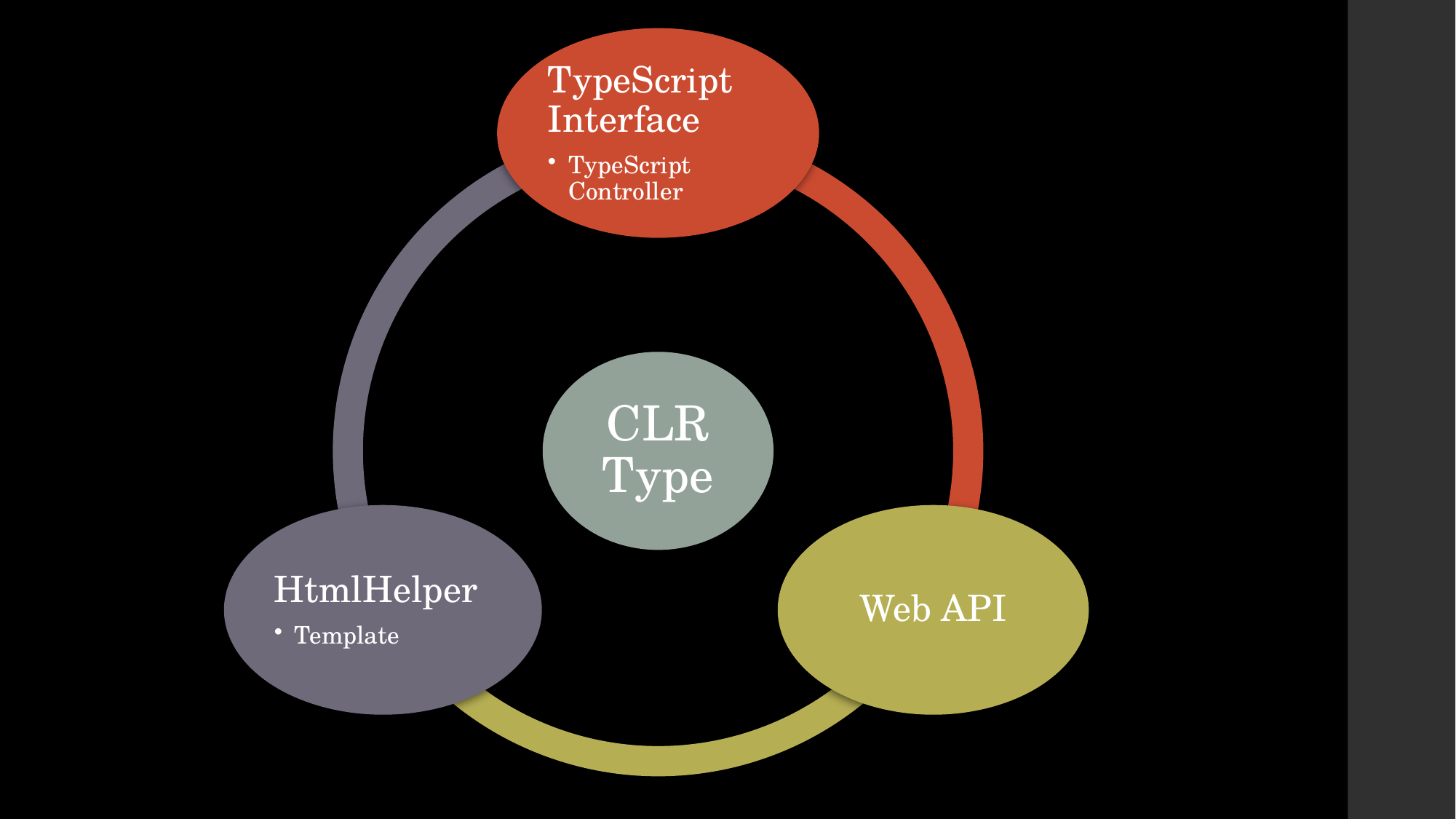

CLR Type
TypeScript Interface
TypeScript Controller
Web API
HtmlHelper
Template